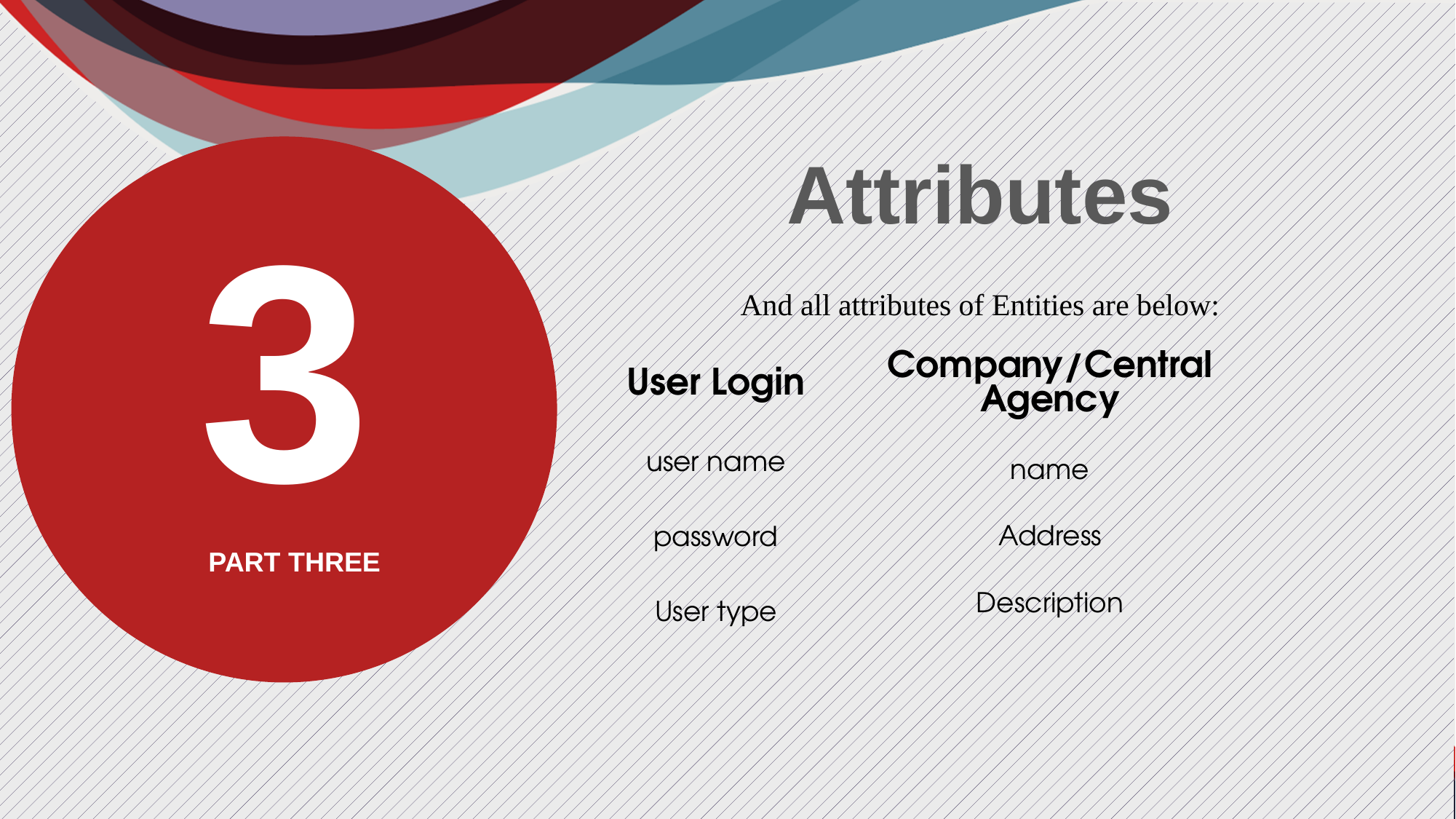

Attributes
3
And all attributes of Entities are below:
| User Login |
| --- |
| user name |
| password |
| User type |
| Company/Central Agency |
| --- |
| name |
| Address |
| Description |
PART THREE